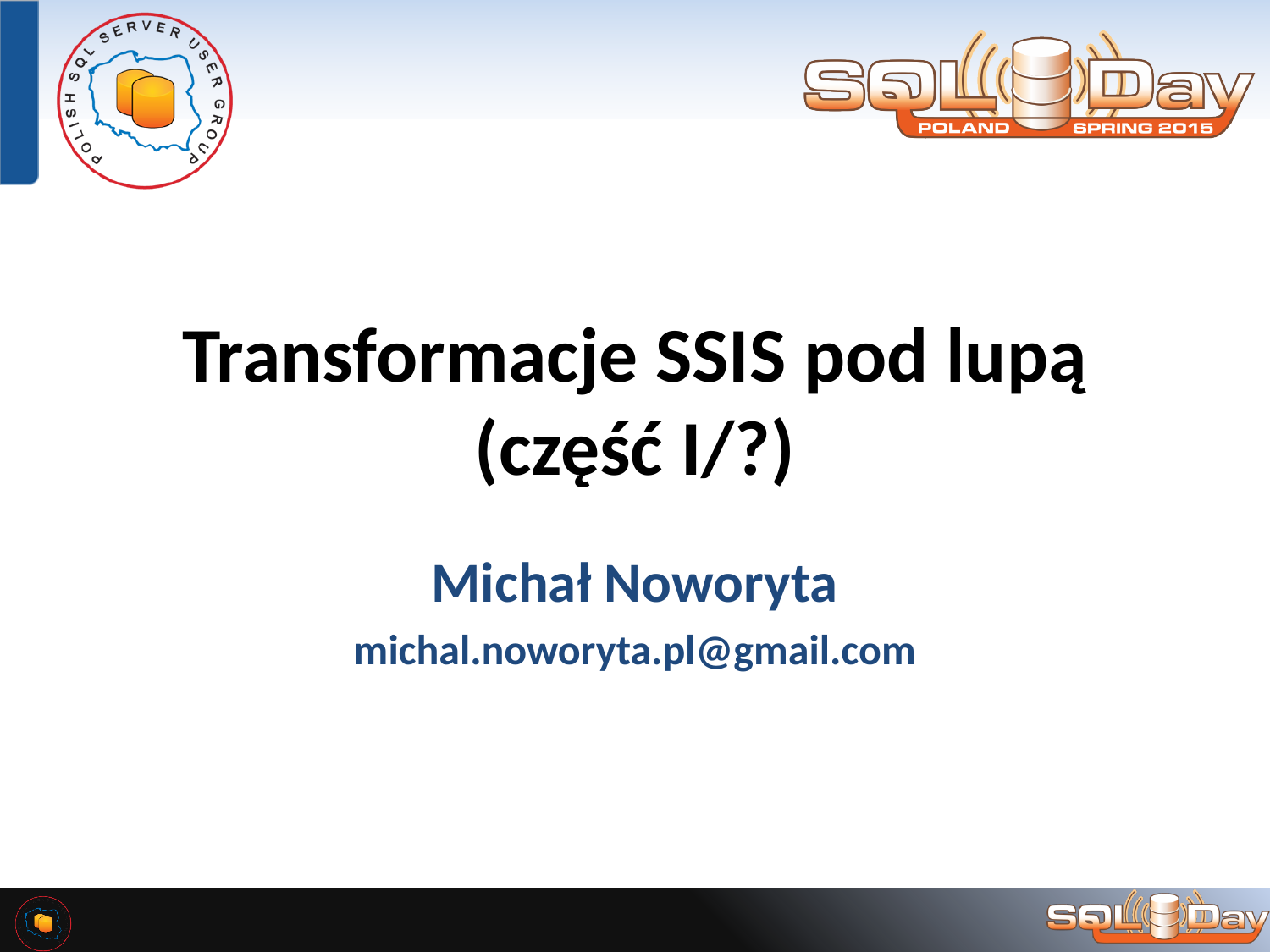

# Transformacje SSIS pod lupą (część I/?)
Michał Noworyta
michal.noworyta.pl@gmail.com